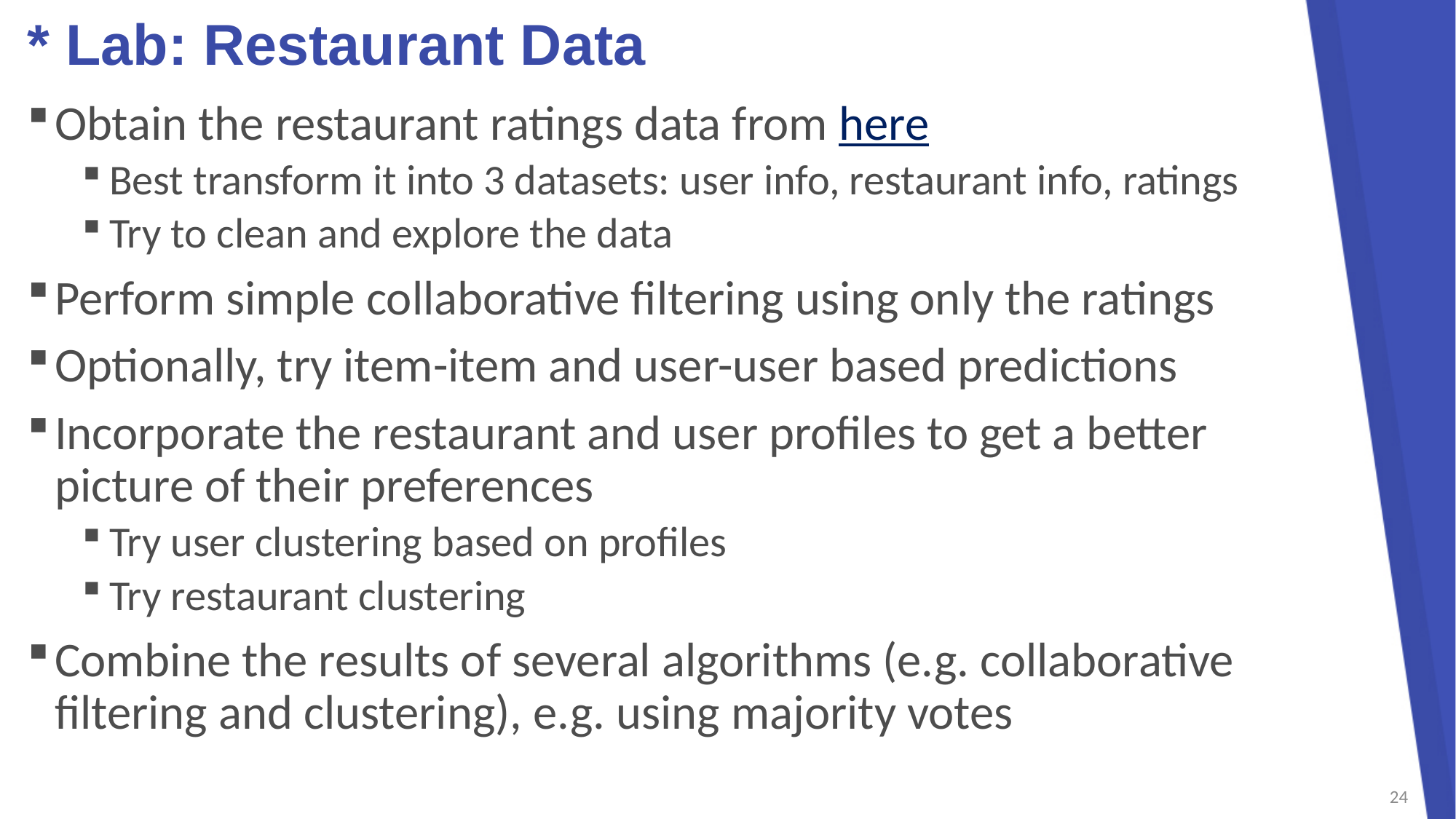

# * Lab: Restaurant Data
Obtain the restaurant ratings data from here
Best transform it into 3 datasets: user info, restaurant info, ratings
Try to clean and explore the data
Perform simple collaborative filtering using only the ratings
Optionally, try item-item and user-user based predictions
Incorporate the restaurant and user profiles to get a better
picture of their preferences
Try user clustering based on profiles
Try restaurant clustering
Combine the results of several algorithms (e.g. collaborative
filtering and clustering), e.g. using majority votes
24